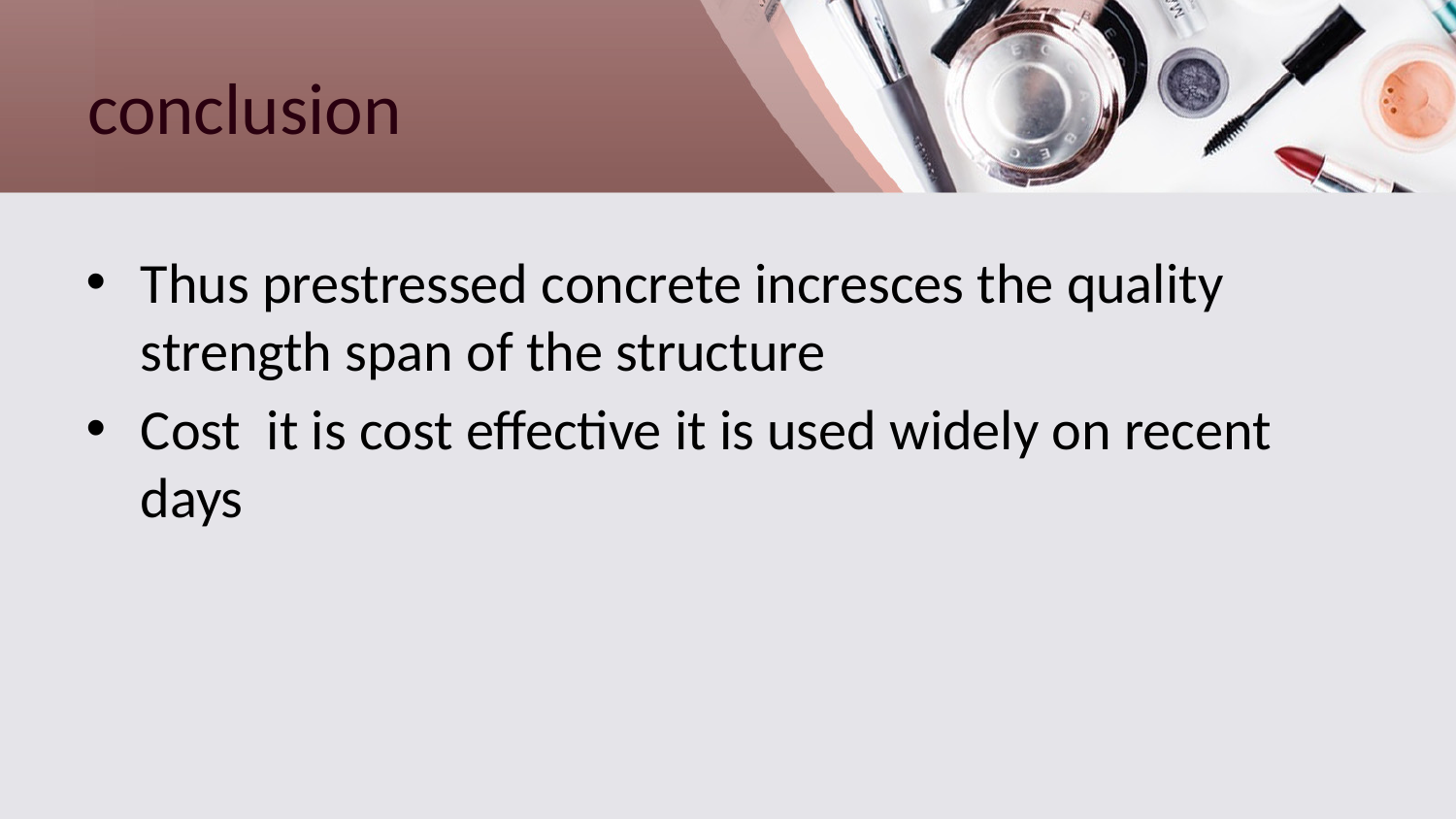

# conclusion
Thus prestressed concrete incresces the quality strength span of the structure
Cost  it is cost effective it is used widely on recent days